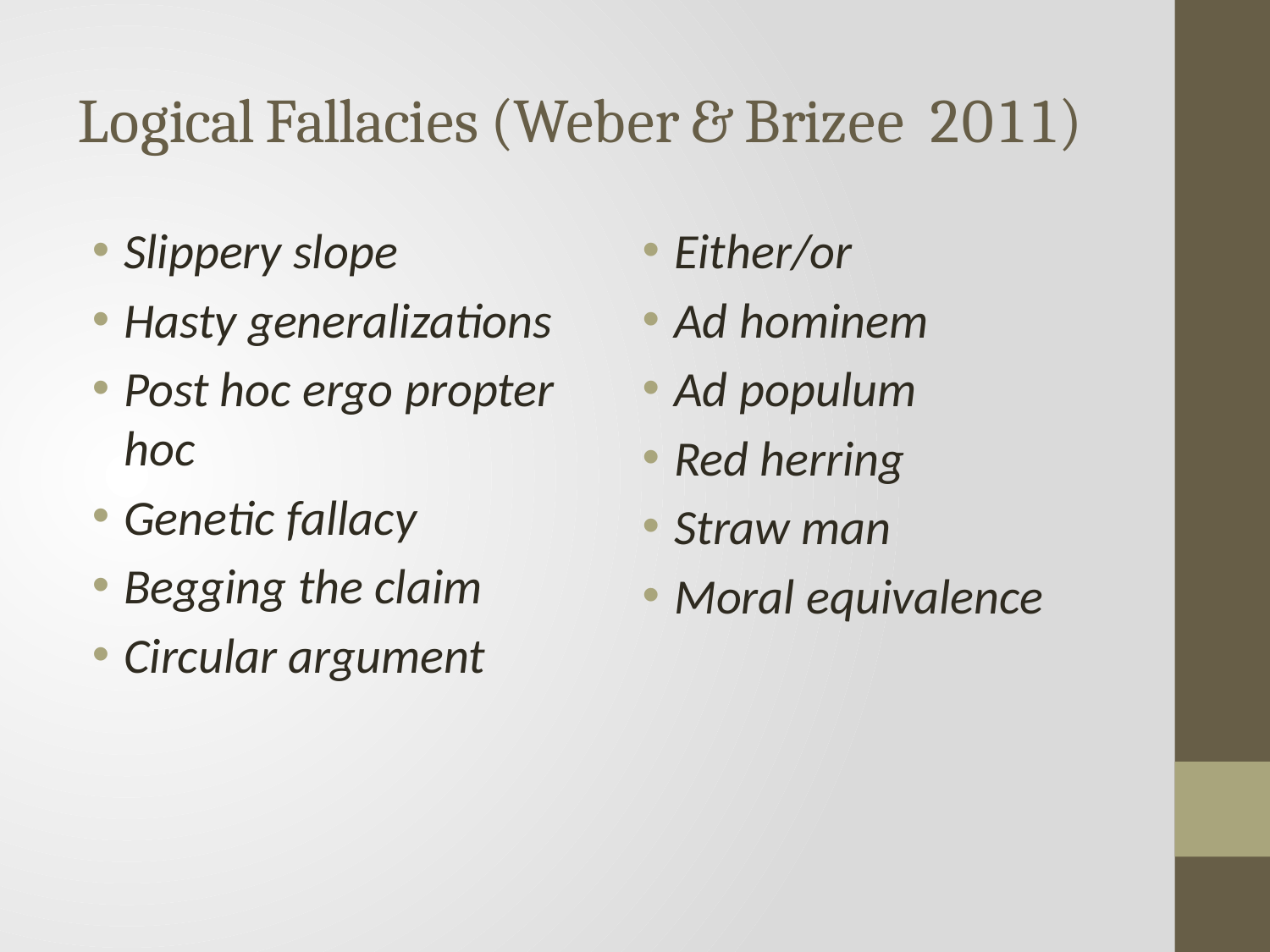

# Logical Fallacies (Weber & Brizee  2011)
Slippery slope
Hasty generalizations
Post hoc ergo propter hoc
Genetic fallacy
Begging the claim
Circular argument
Either/or
Ad hominem
Ad populum
Red herring
Straw man
Moral equivalence